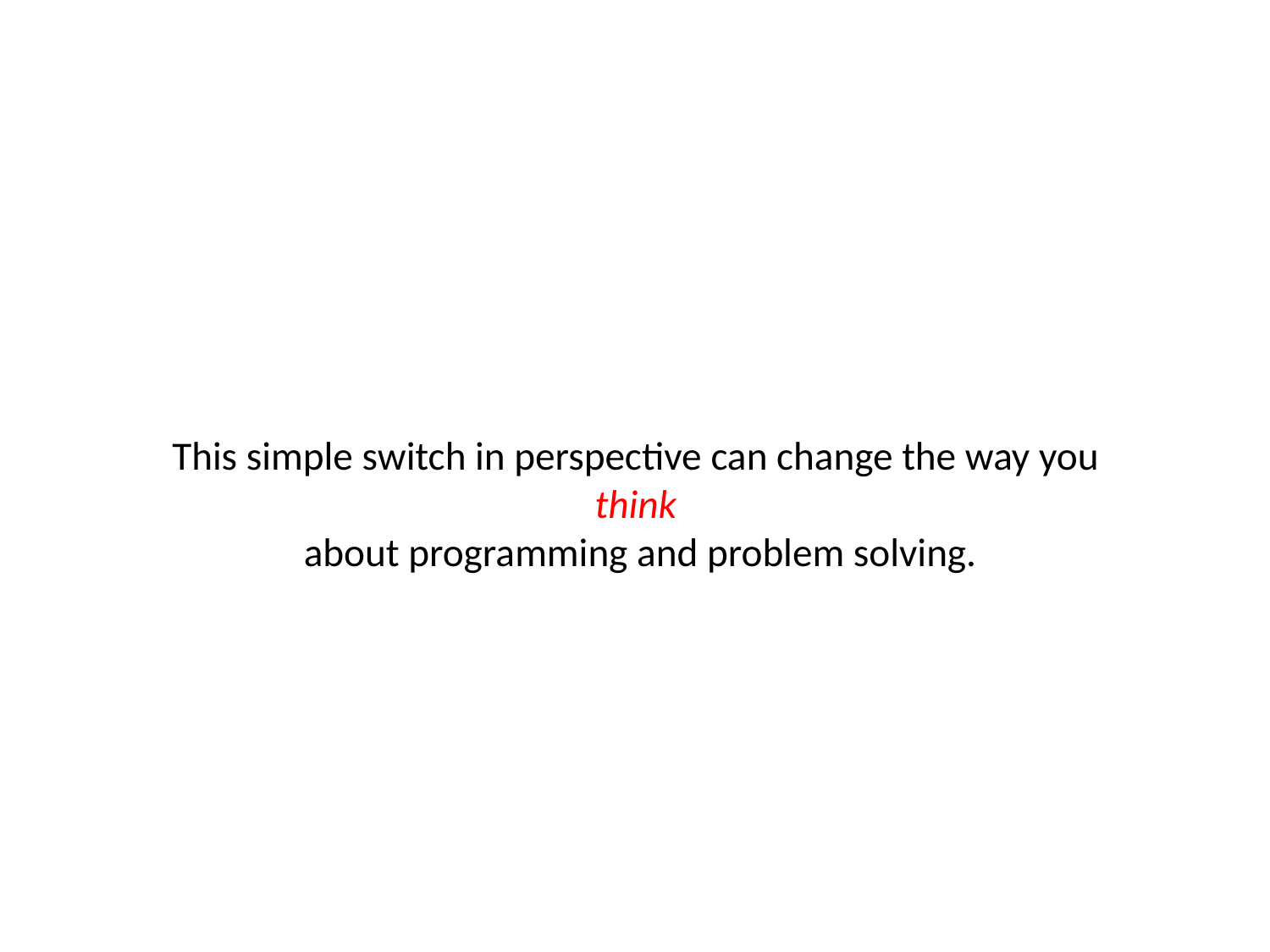

# This simple switch in perspective can change the way you think about programming and problem solving.